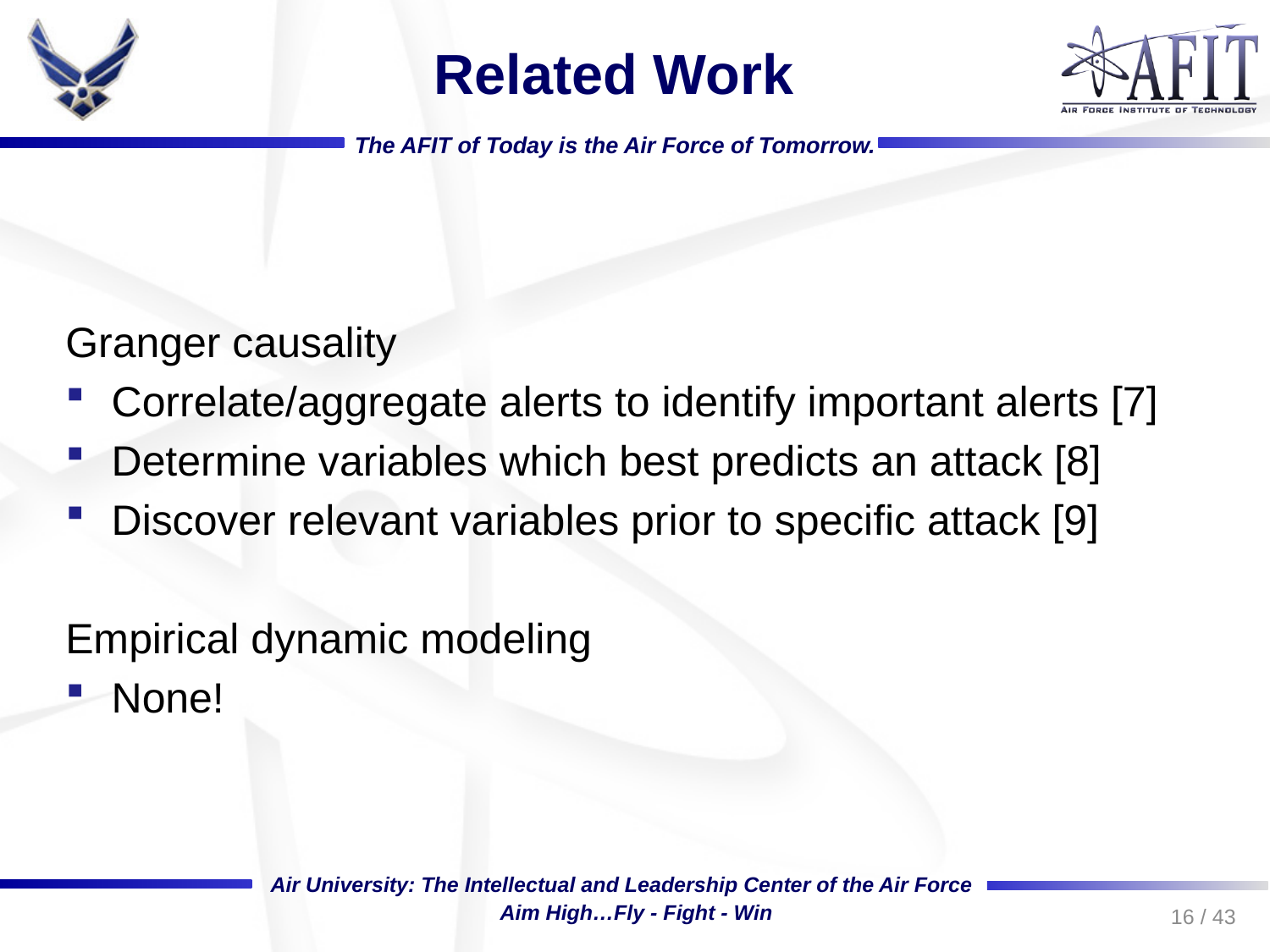

# Related Work
Granger causality
Correlate/aggregate alerts to identify important alerts [7]
Determine variables which best predicts an attack [8]
Discover relevant variables prior to specific attack [9]

Empirical dynamic modeling
None!
16 / 43